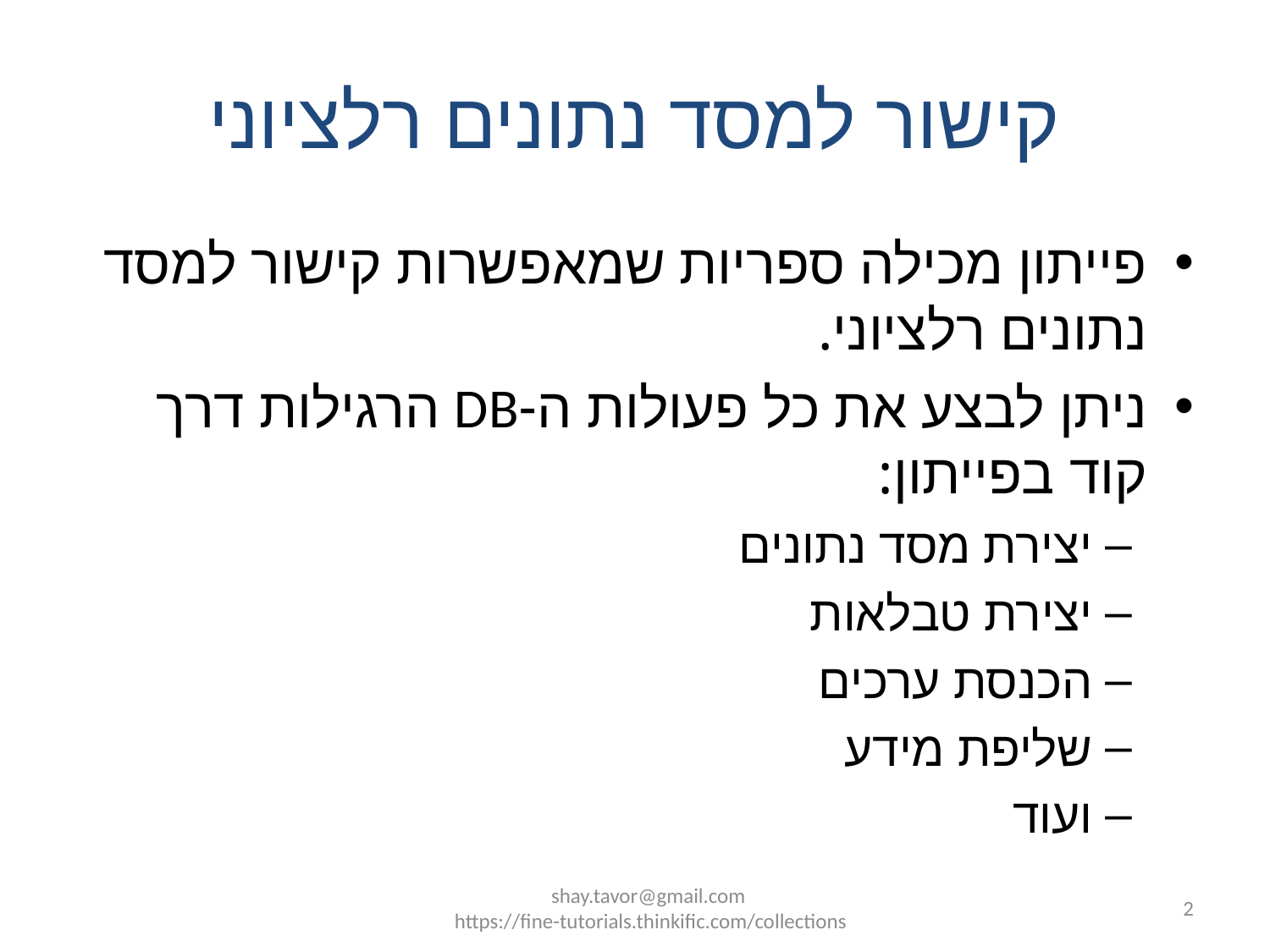

# קישור למסד נתונים רלציוני
פייתון מכילה ספריות שמאפשרות קישור למסד נתונים רלציוני.
ניתן לבצע את כל פעולות ה-DB הרגילות דרך קוד בפייתון:
יצירת מסד נתונים
יצירת טבלאות
הכנסת ערכים
שליפת מידע
ועוד
shay.tavor@gmail.com
https://fine-tutorials.thinkific.com/collections
2